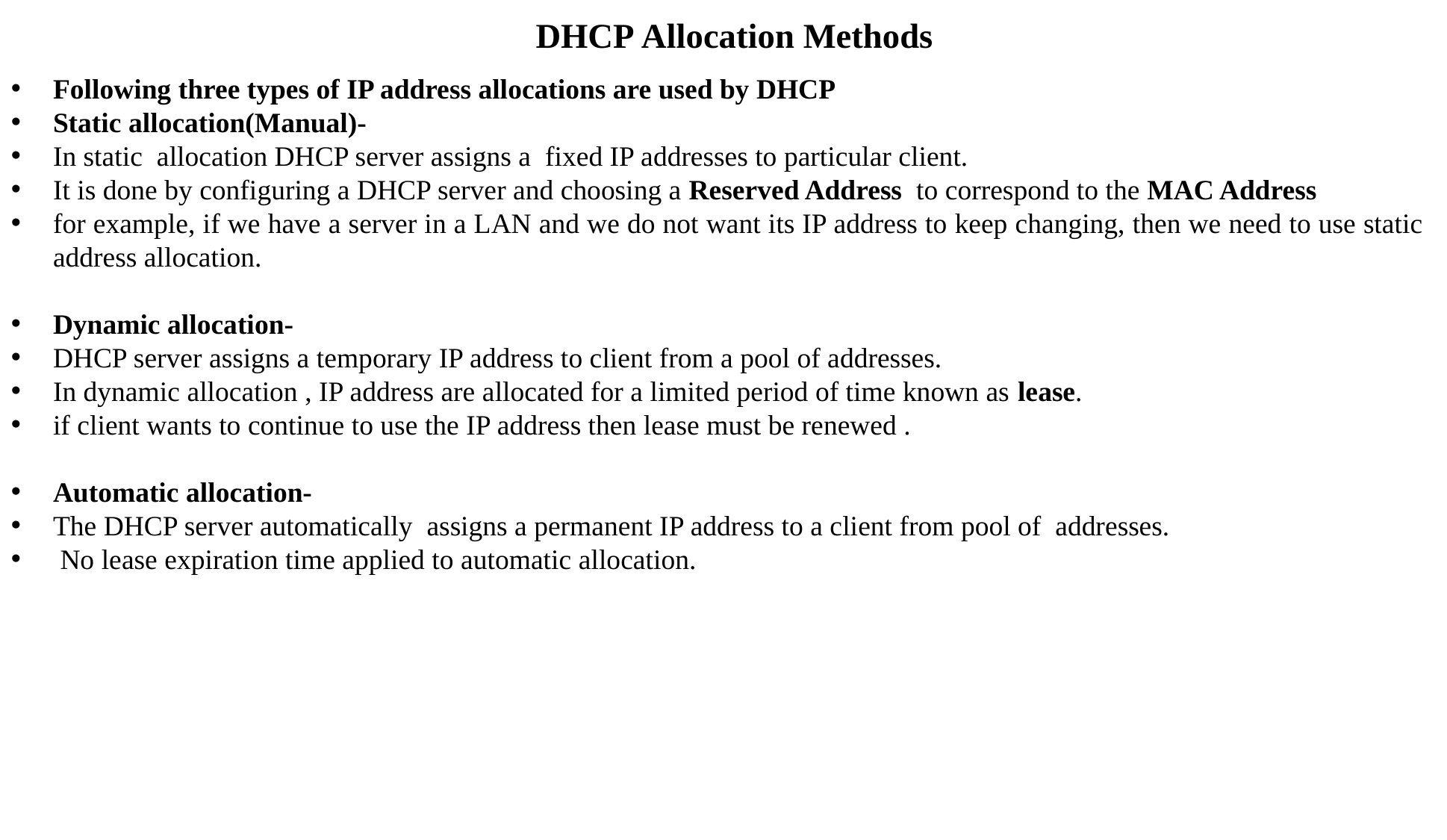

DHCP Allocation Methods
Following three types of IP address allocations are used by DHCP
Static allocation(Manual)-
In static  allocation DHCP server assigns a  fixed IP addresses to particular client.
It is done by configuring a DHCP server and choosing a Reserved Address  to correspond to the MAC Address
for example, if we have a server in a LAN and we do not want its IP address to keep changing, then we need to use static address allocation.

Dynamic allocation-
DHCP server assigns a temporary IP address to client from a pool of addresses.
In dynamic allocation , IP address are allocated for a limited period of time known as lease.
if client wants to continue to use the IP address then lease must be renewed .

Automatic allocation-
The DHCP server automatically  assigns a permanent IP address to a client from pool of  addresses.
 No lease expiration time applied to automatic allocation.